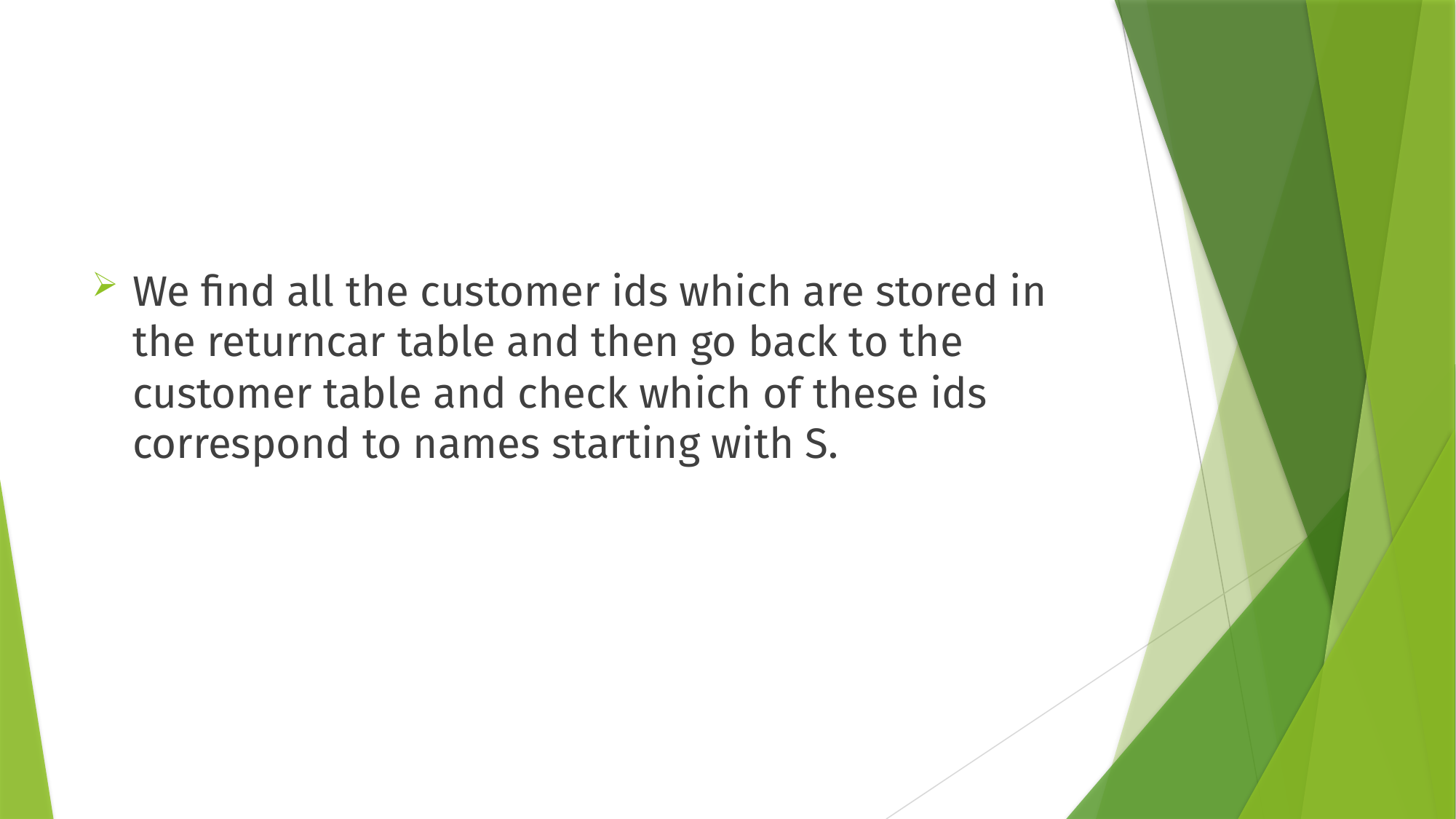

We find all the customer ids which are stored in the returncar table and then go back to the customer table and check which of these ids correspond to names starting with S.